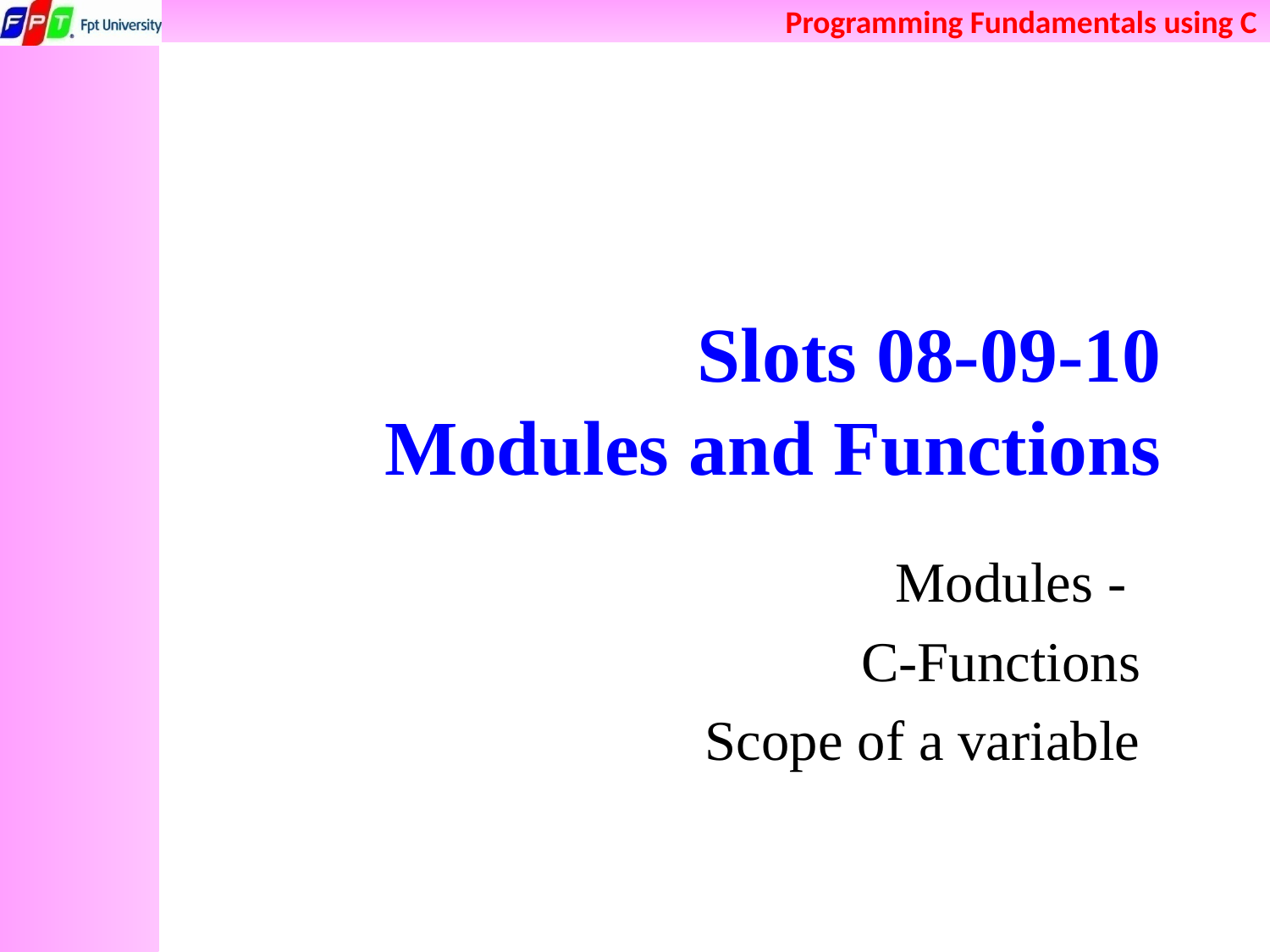

# Slots 08-09-10 Modules and Functions
Modules -
C-Functions
Scope of a variable